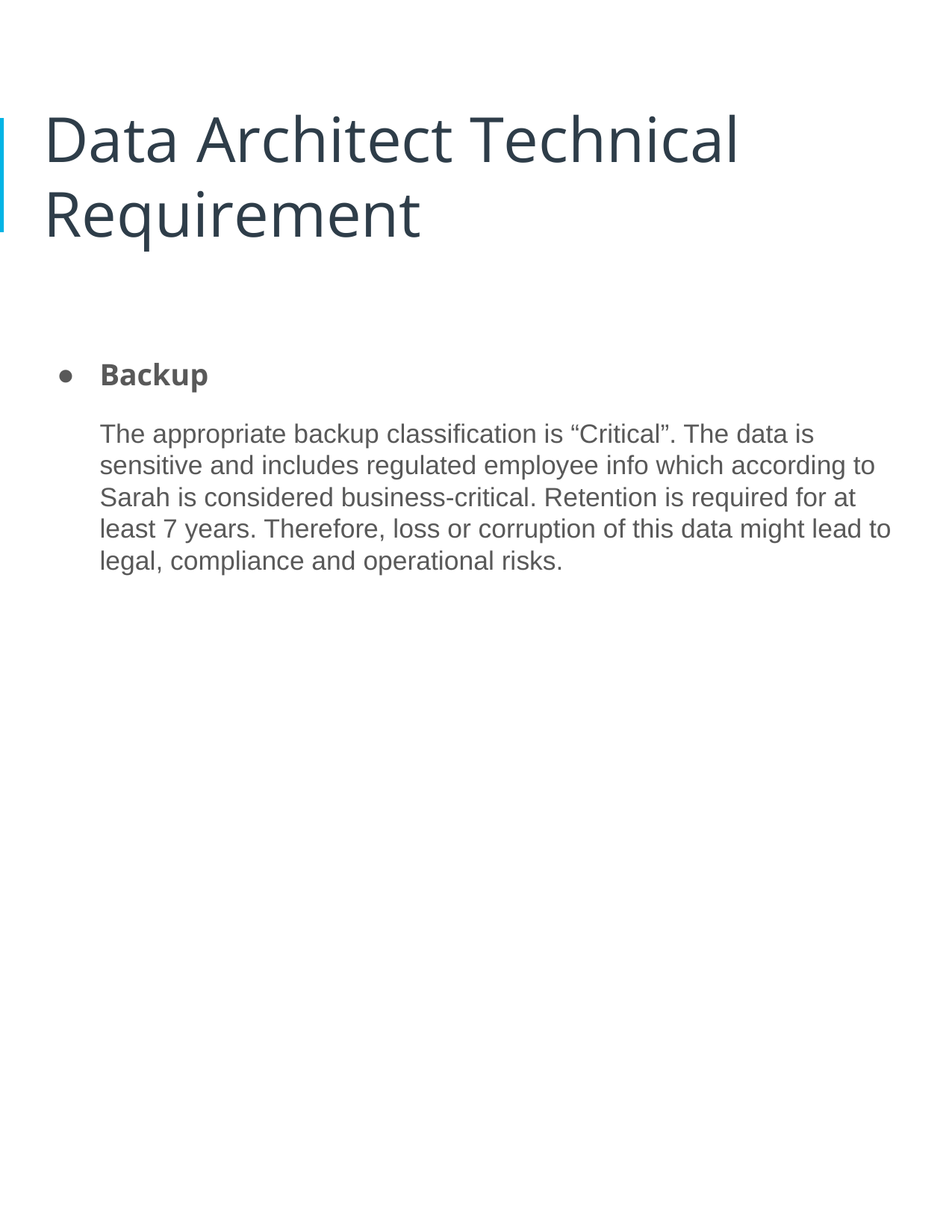

# Data Architect Technical Requirement

Backup
The appropriate backup classification is “Critical”. The data is sensitive and includes regulated employee info which according to Sarah is considered business-critical. Retention is required for at least 7 years. Therefore, loss or corruption of this data might lead to legal, compliance and operational risks.